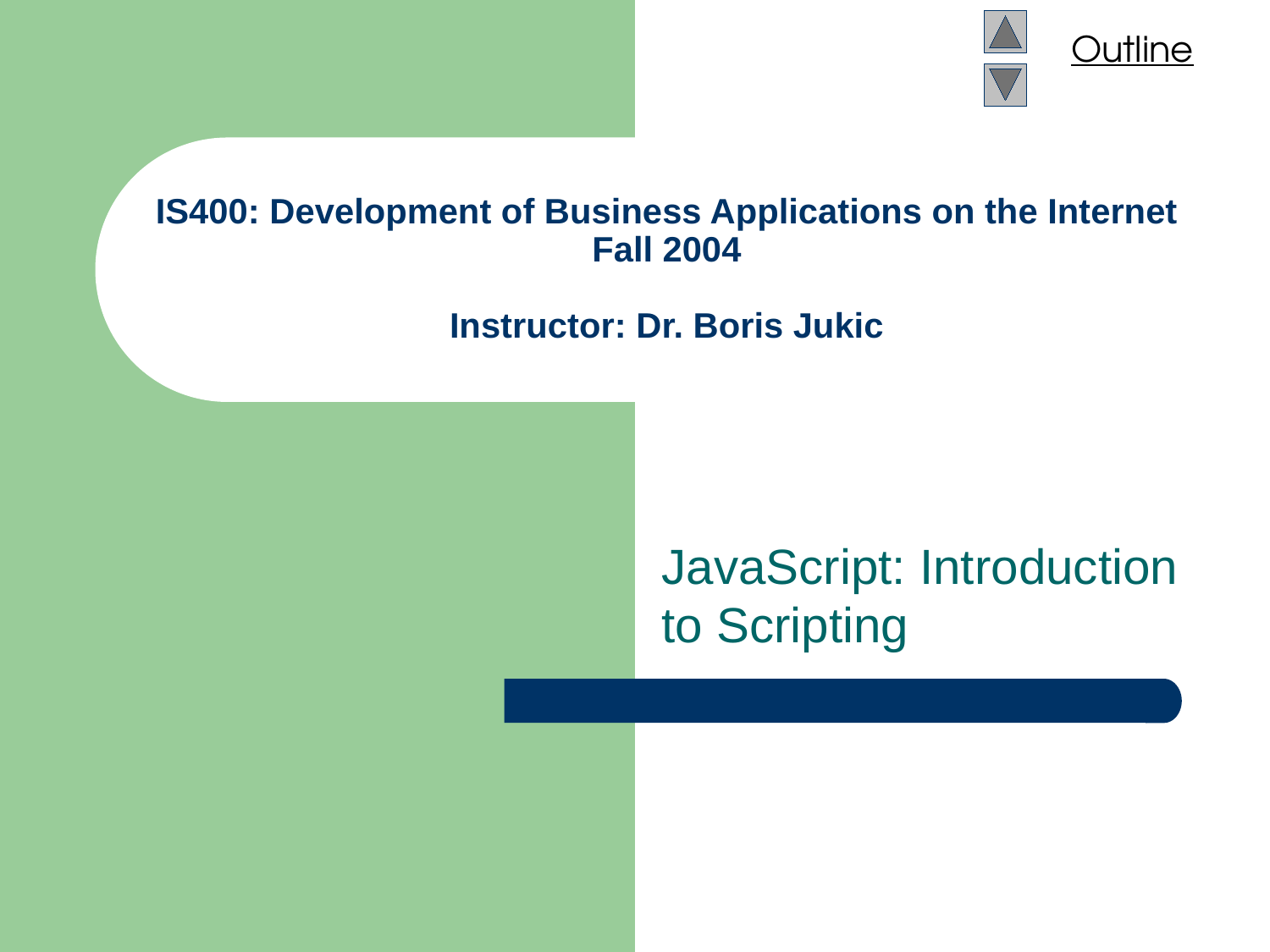

# IS400: Development of Business Applications on the Internet Fall 2004 Instructor: Dr. Boris Jukic
JavaScript: Introduction to Scripting